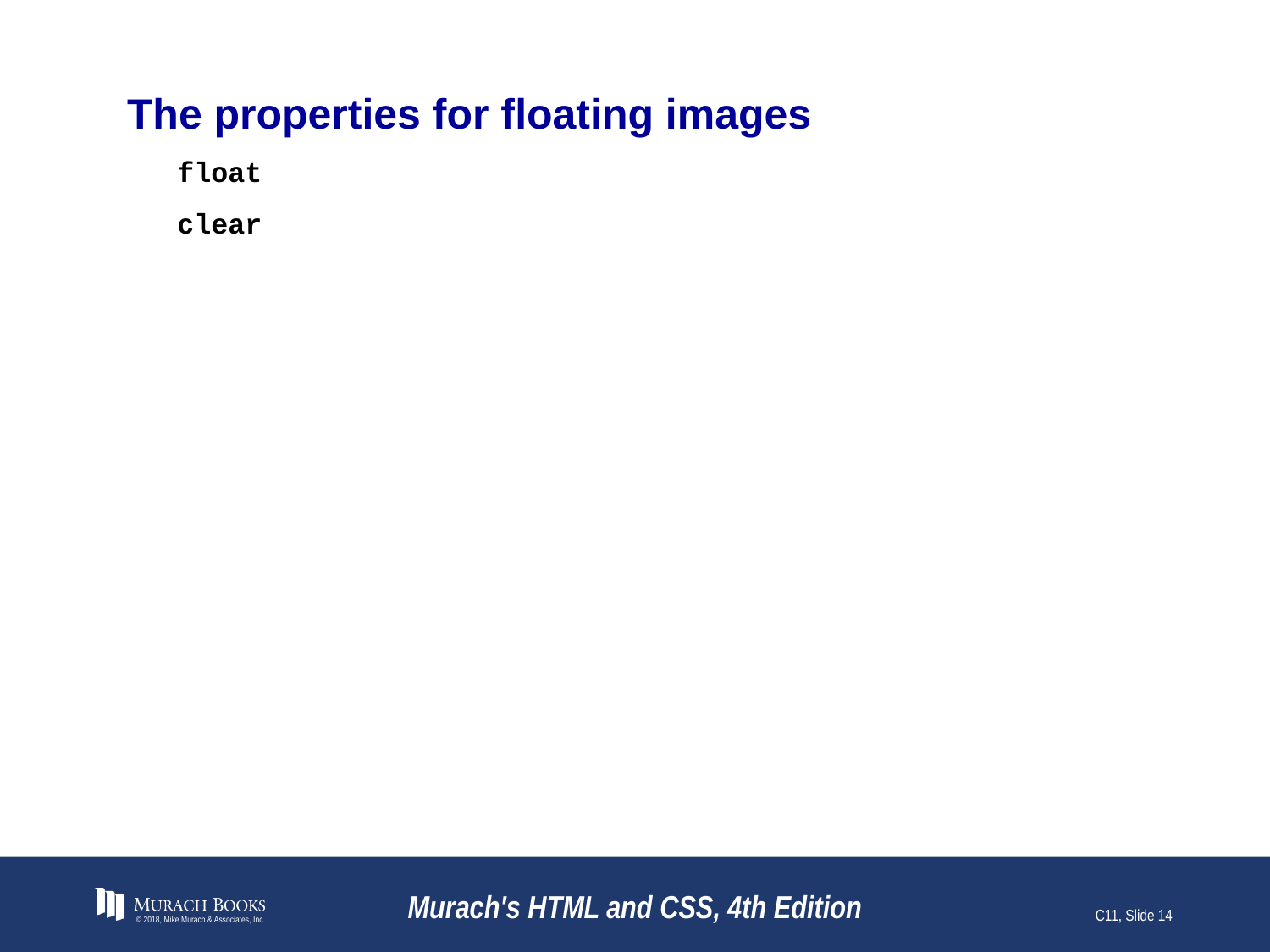

# The properties for floating images
float
clear

© 2018, Mike Murach & Associates, Inc.
Murach's HTML and CSS, 4th Edition

C11, Slide 14